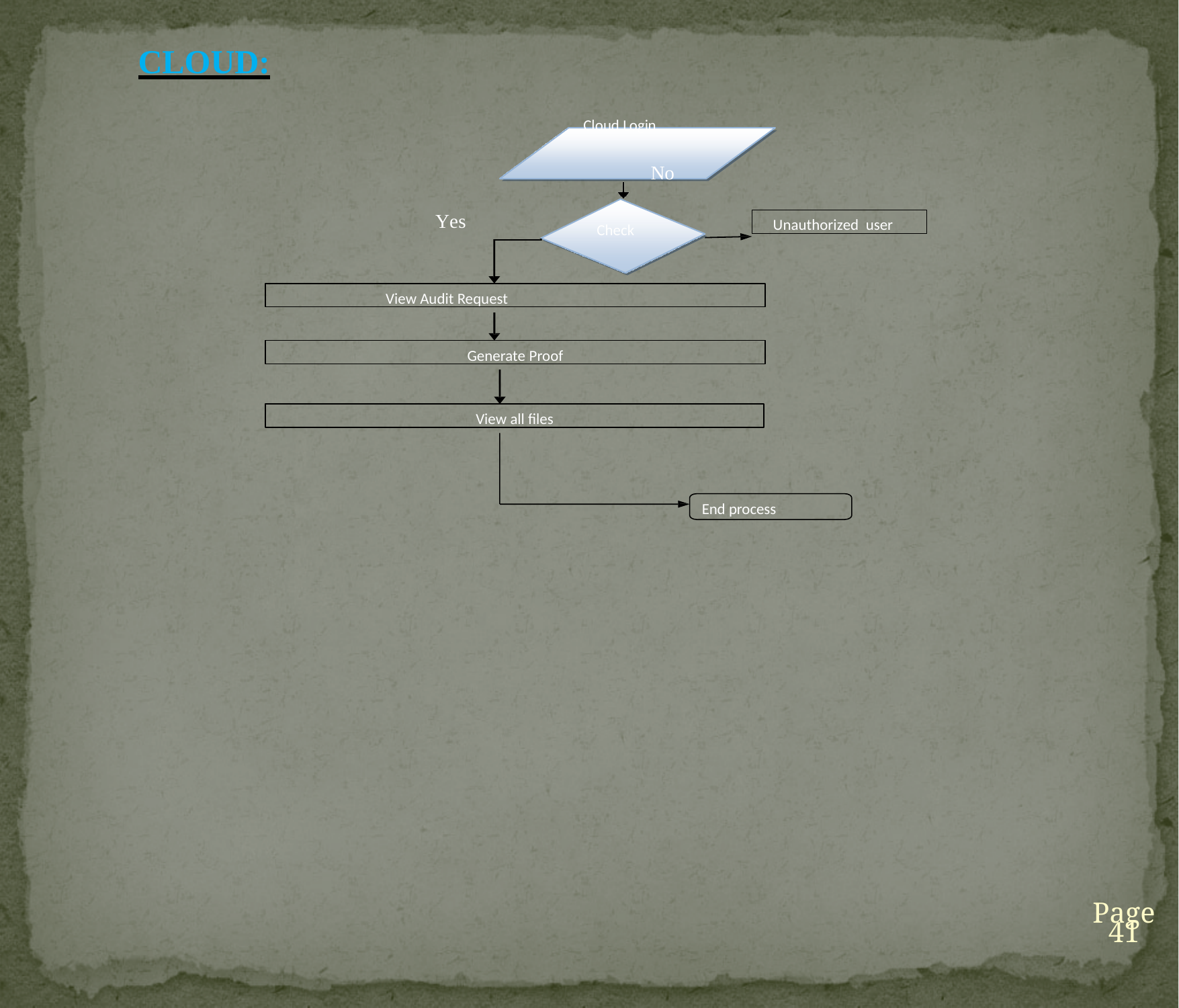

CLOUD:

Cloud Login

No

Yes
Unauthorized  user
Check

View Audit Request

Generate Proof

View all files

End process

Page 41